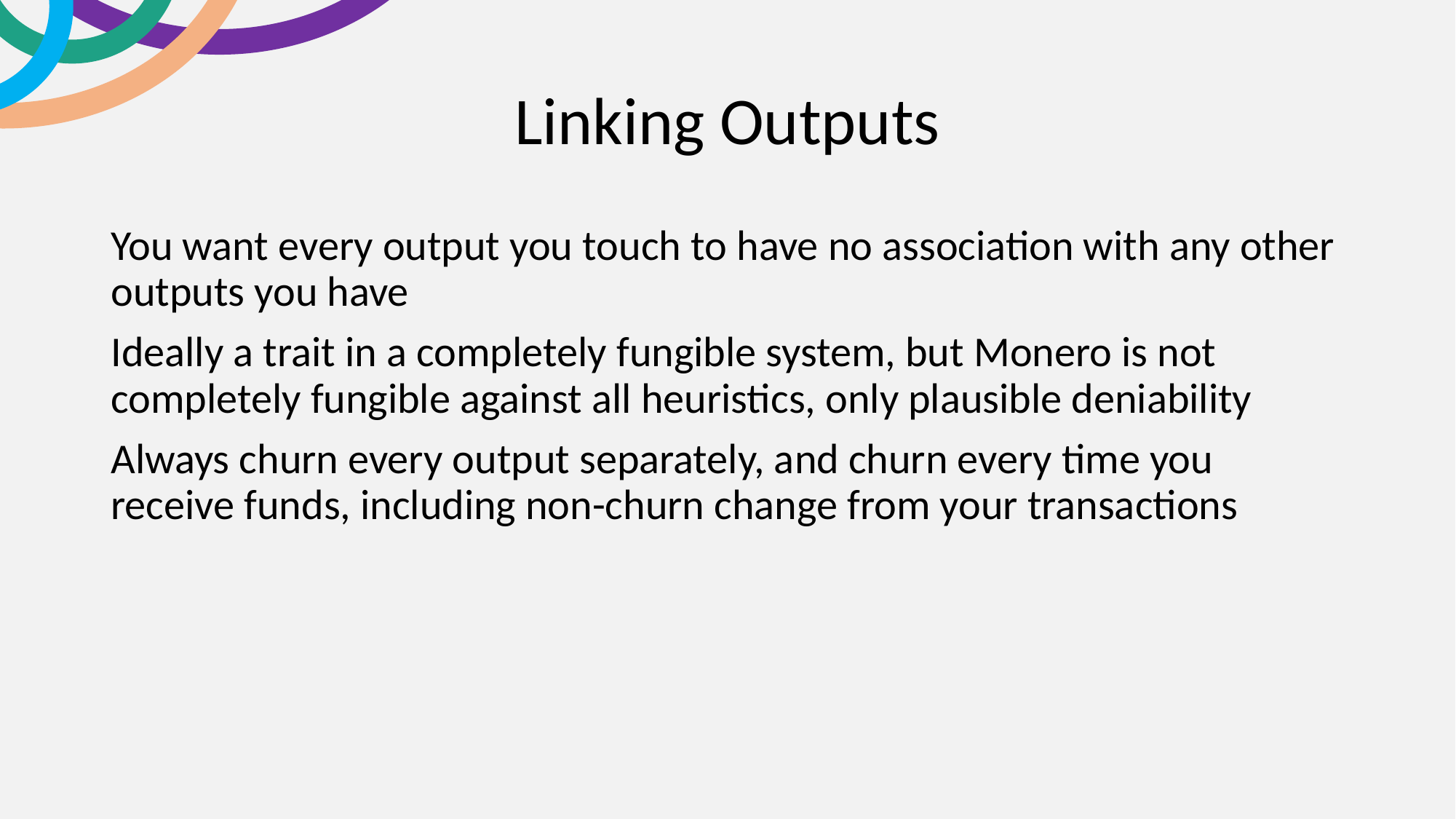

# Linking Outputs
You want every output you touch to have no association with any other outputs you have
Ideally a trait in a completely fungible system, but Monero is not completely fungible against all heuristics, only plausible deniability
Always churn every output separately, and churn every time you receive funds, including non-churn change from your transactions